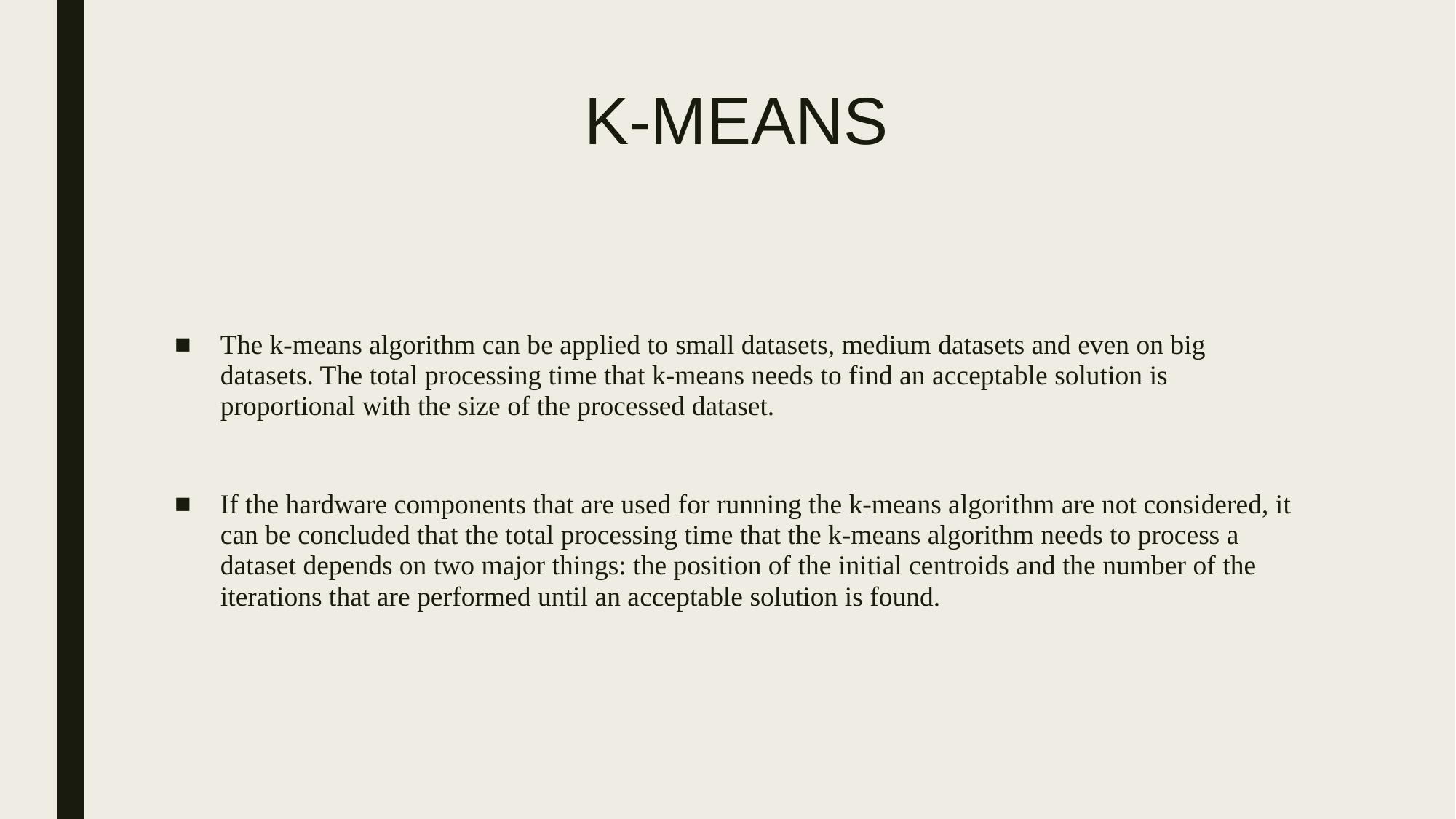

# K-MEANS

The k-means algorithm can be applied to small datasets, medium datasets and even on big datasets. The total processing time that k-means needs to find an acceptable solution is proportional with the size of the processed dataset.

If the hardware components that are used for running the k-means algorithm are not considered, it can be concluded that the total processing time that the k-means algorithm needs to process a dataset depends on two major things: the position of the initial centroids and the number of the iterations that are performed until an acceptable solution is found.